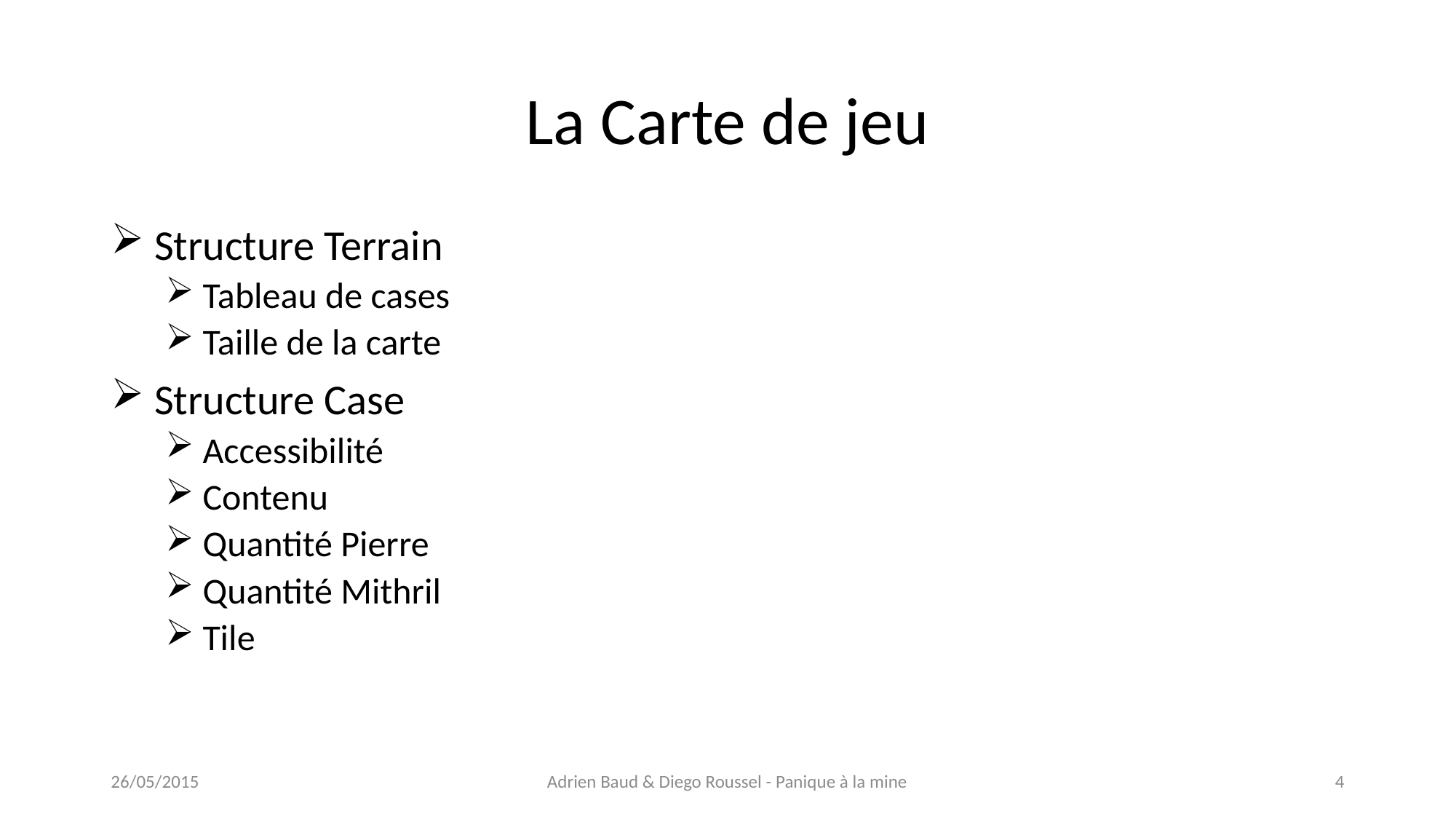

# La Carte de jeu
 Structure Terrain
 Tableau de cases
 Taille de la carte
 Structure Case
 Accessibilité
 Contenu
 Quantité Pierre
 Quantité Mithril
 Tile

26/05/2015
Adrien Baud & Diego Roussel - Panique à la mine
4